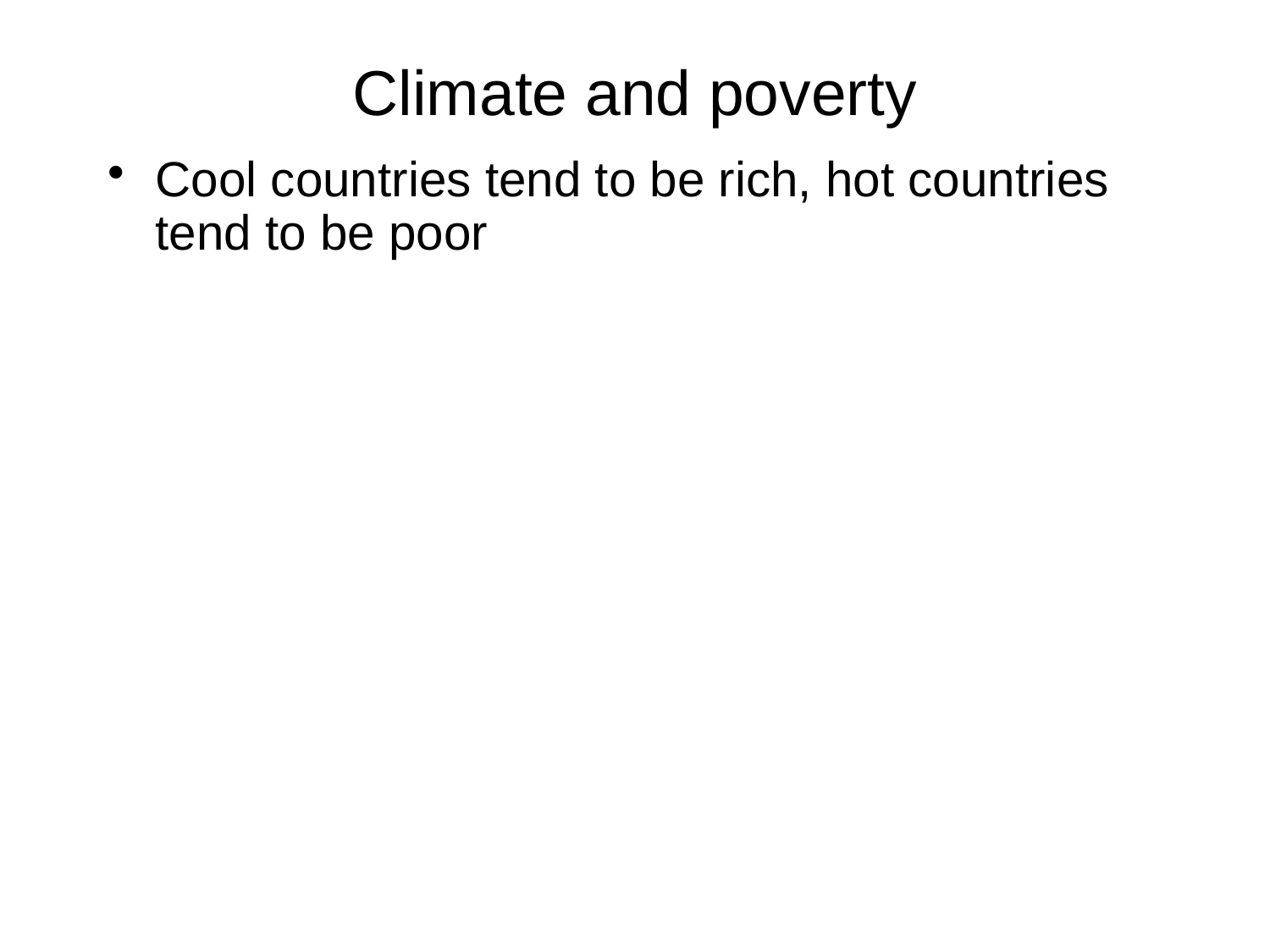

# Climate and poverty
Cool countries tend to be rich, hot countries tend to be poor